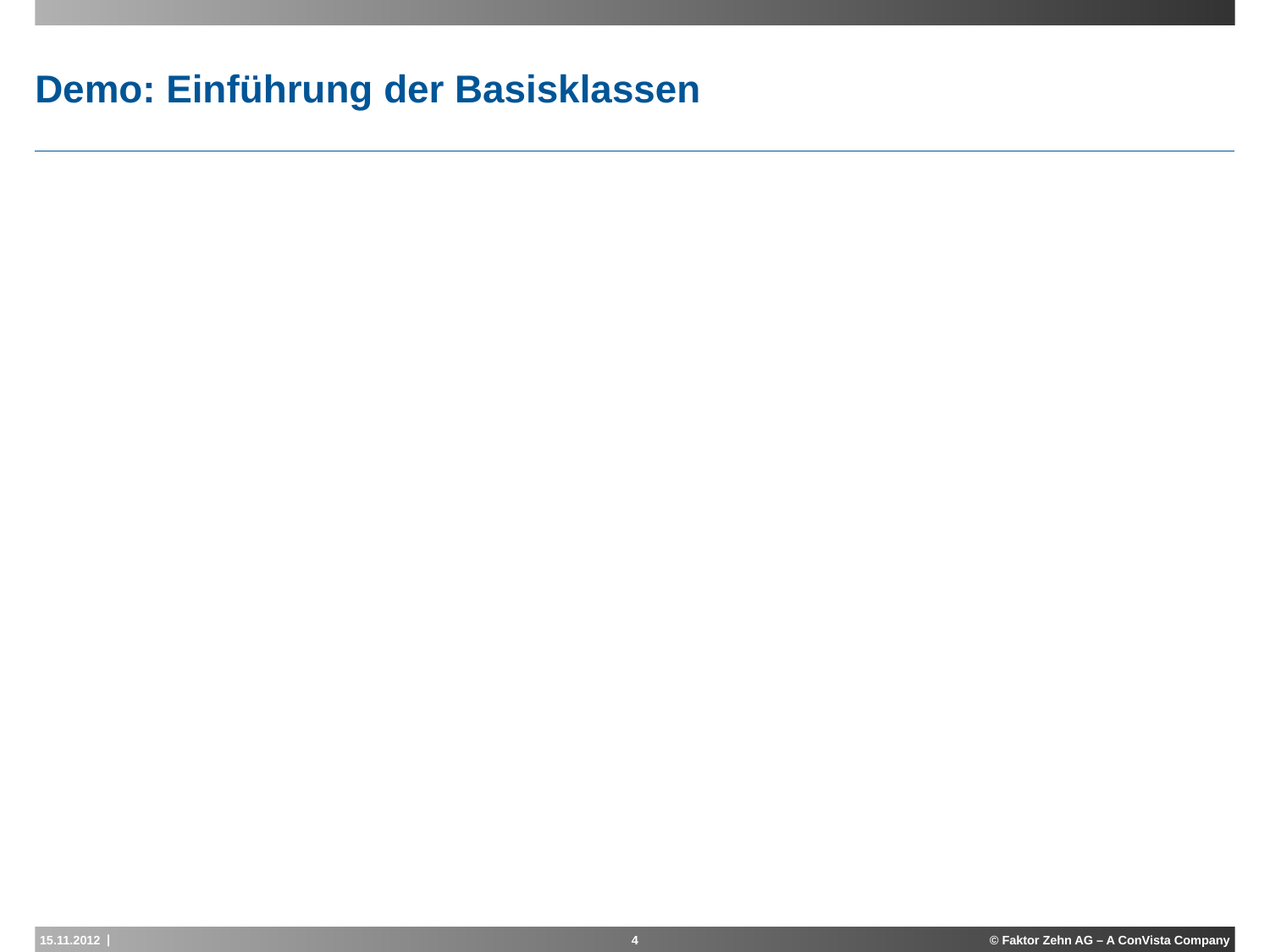

# Demo: Einführung der Basisklassen
15.11.2012
4